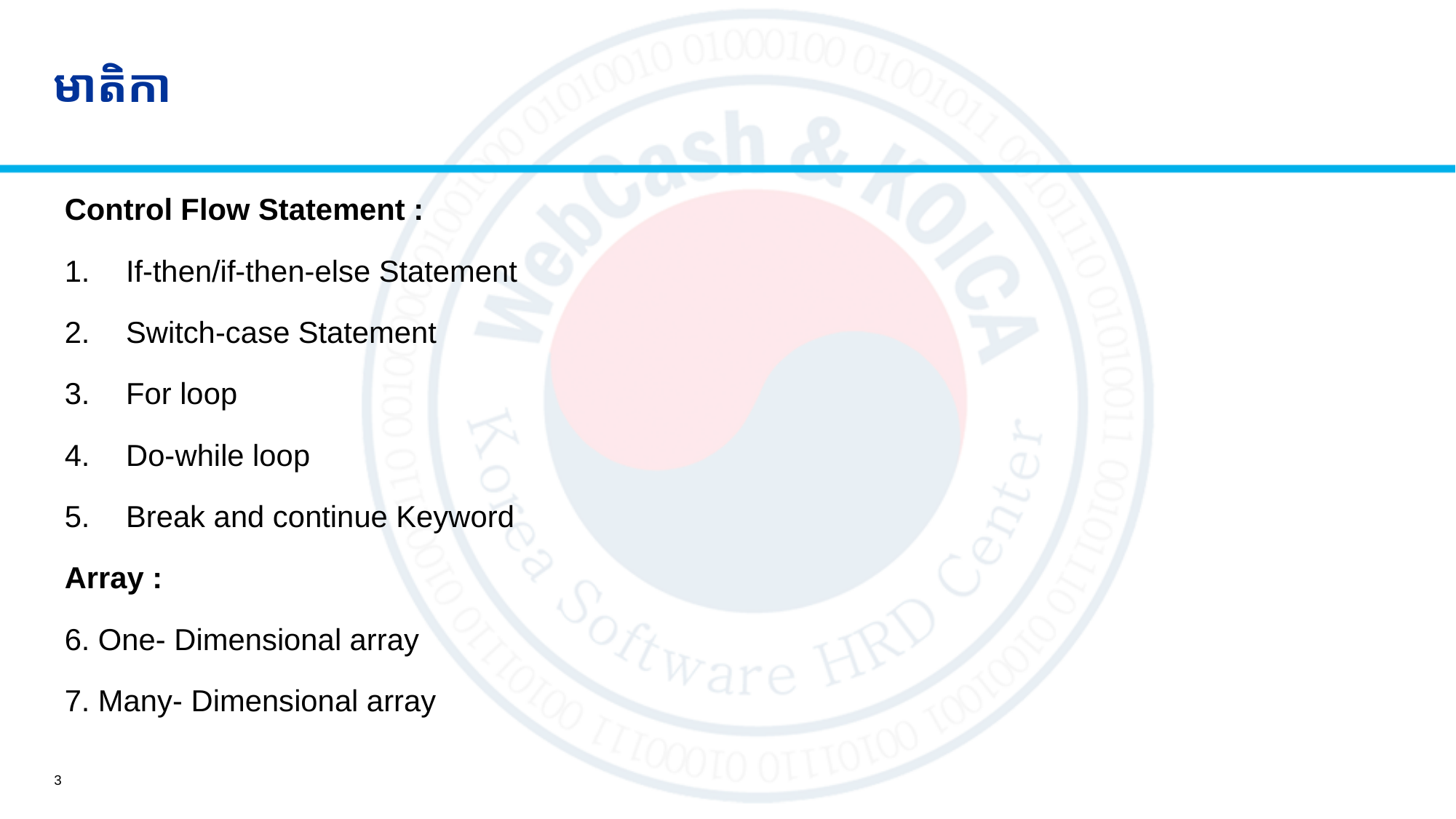

# មាតិកា
Control Flow Statement :
If-then/if-then-else Statement
Switch-case Statement
For loop
Do-while loop
Break and continue Keyword
Array :
6. One- Dimensional array
7. Many- Dimensional array
3